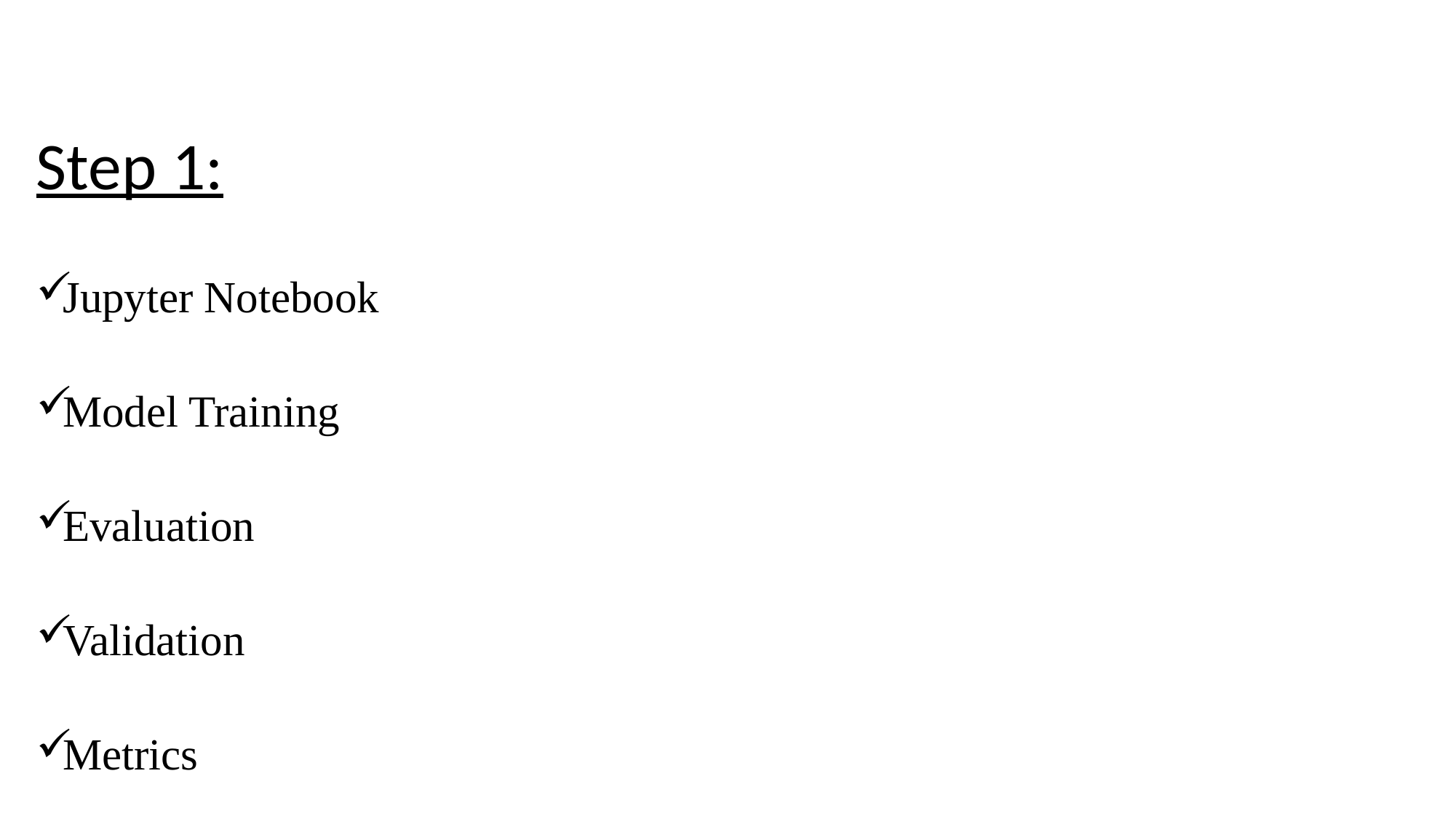

# Step 1:
Jupyter Notebook

Model Training

Evaluation

Validation

Metrics